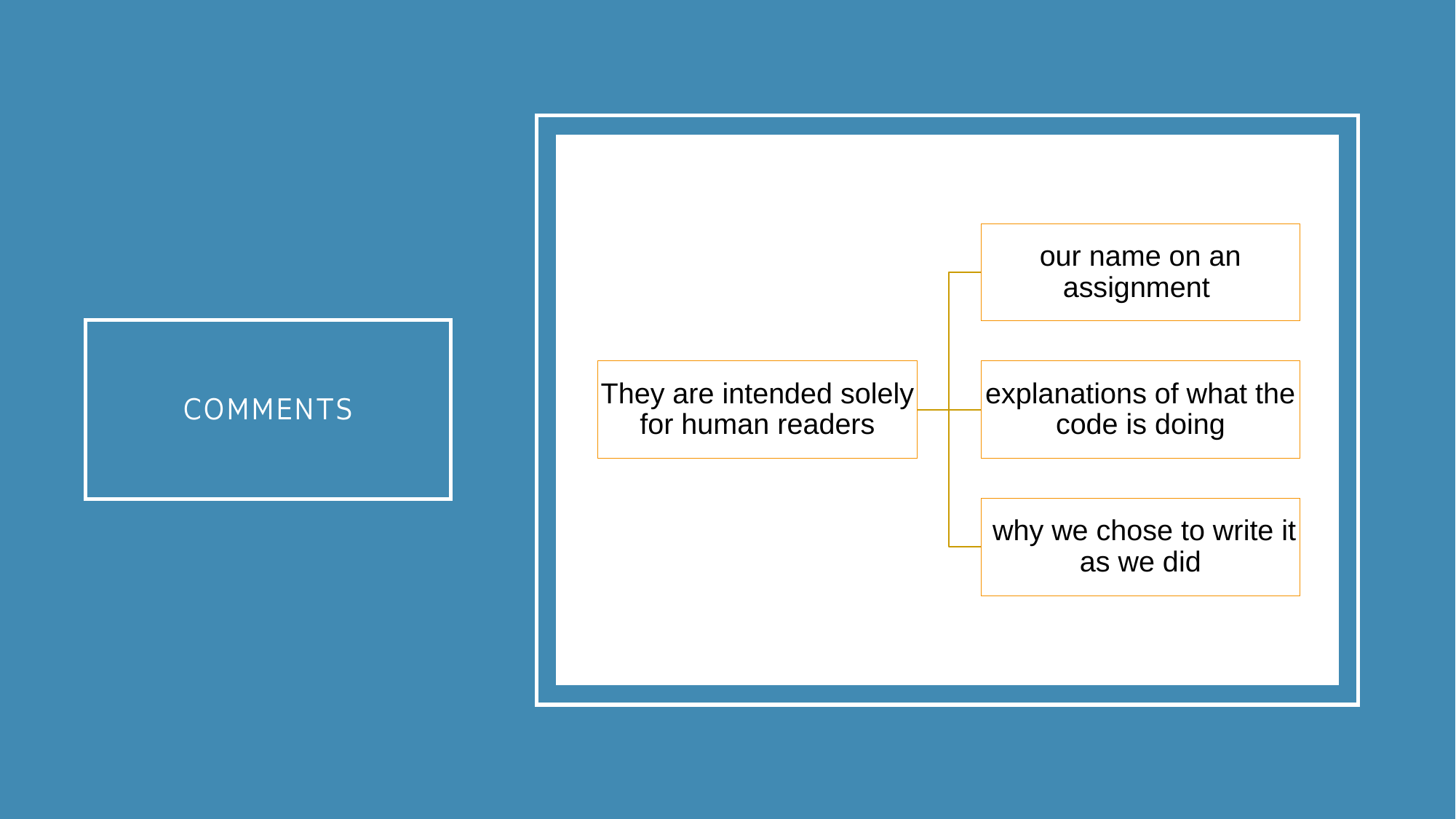

They are intended solely for human readers
our name on an assignment
explanations of what the code is doing
 why we chose to write it as we did
# Comments